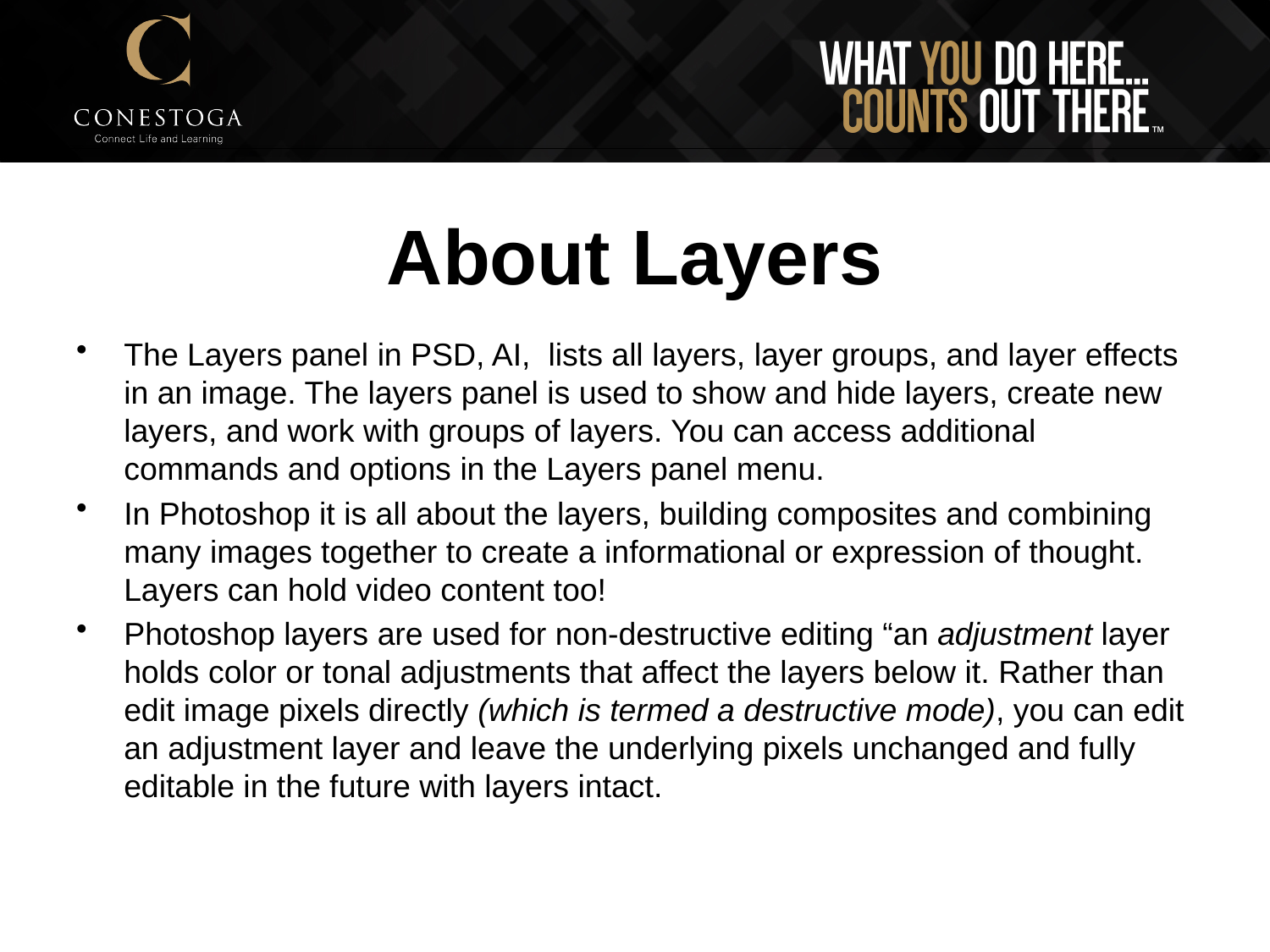

# About Layers
The Layers panel in PSD, AI,  lists all layers, layer groups, and layer effects in an image. The layers panel is used to show and hide layers, create new layers, and work with groups of layers. You can access additional commands and options in the Layers panel menu.
In Photoshop it is all about the layers, building composites and combining many images together to create a informational or expression of thought. Layers can hold video content too!
Photoshop layers are used for non-destructive editing “an adjustment layer holds color or tonal adjustments that affect the layers below it. Rather than edit image pixels directly (which is termed a destructive mode), you can edit an adjustment layer and leave the underlying pixels unchanged and fully editable in the future with layers intact.